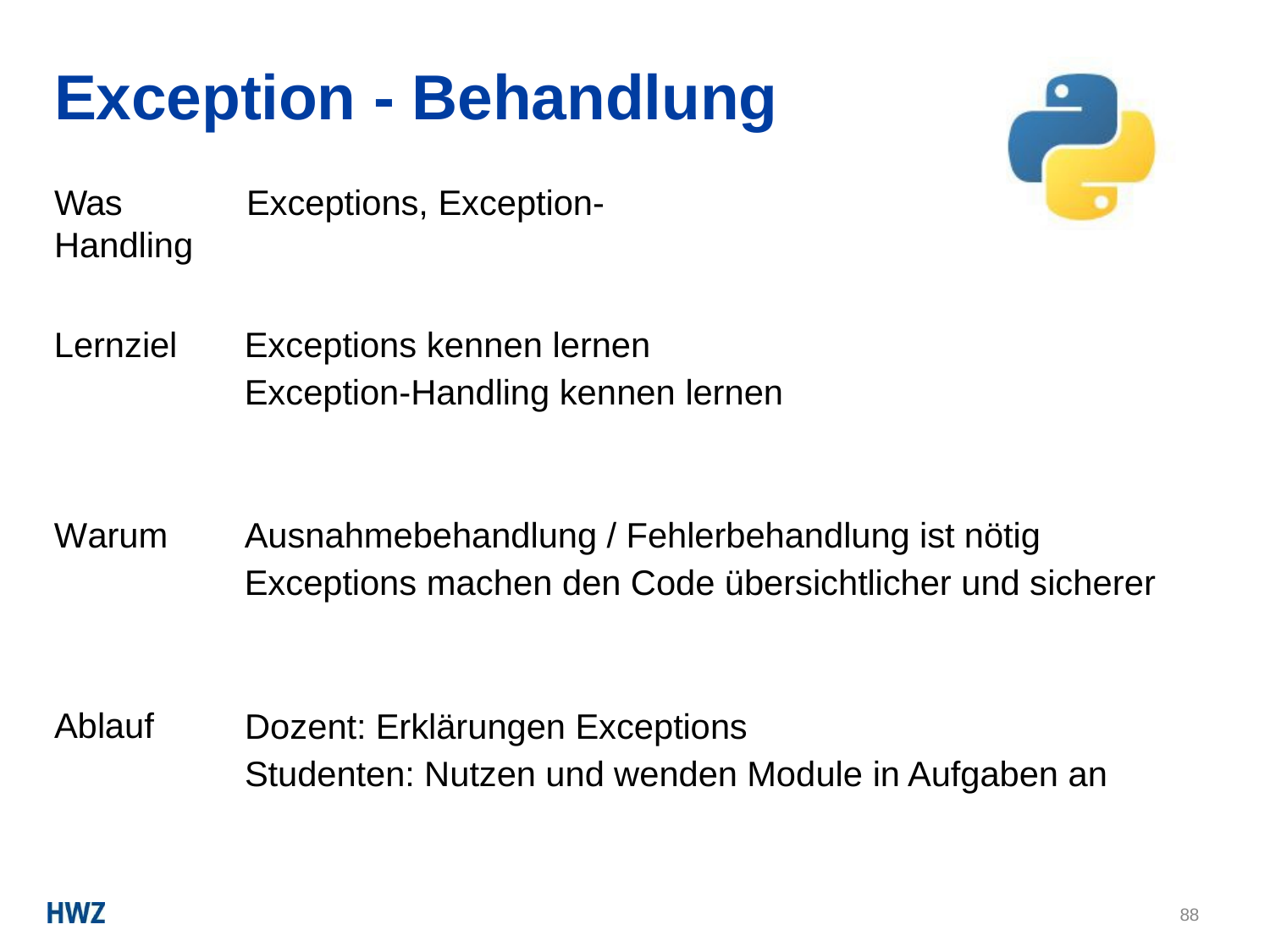

# Exception - Behandlung

Was	Exceptions, Exception-Handling
Exceptions kennen lernen  Exception-Handling kennen lernen
Lernziel
Ausnahmebehandlung / Fehlerbehandlung ist nötig  Exceptions machen den Code übersichtlicher und sicherer
Warum
Dozent: Erklärungen Exceptions
Studenten: Nutzen und wenden Module in Aufgaben an
Ablauf
88